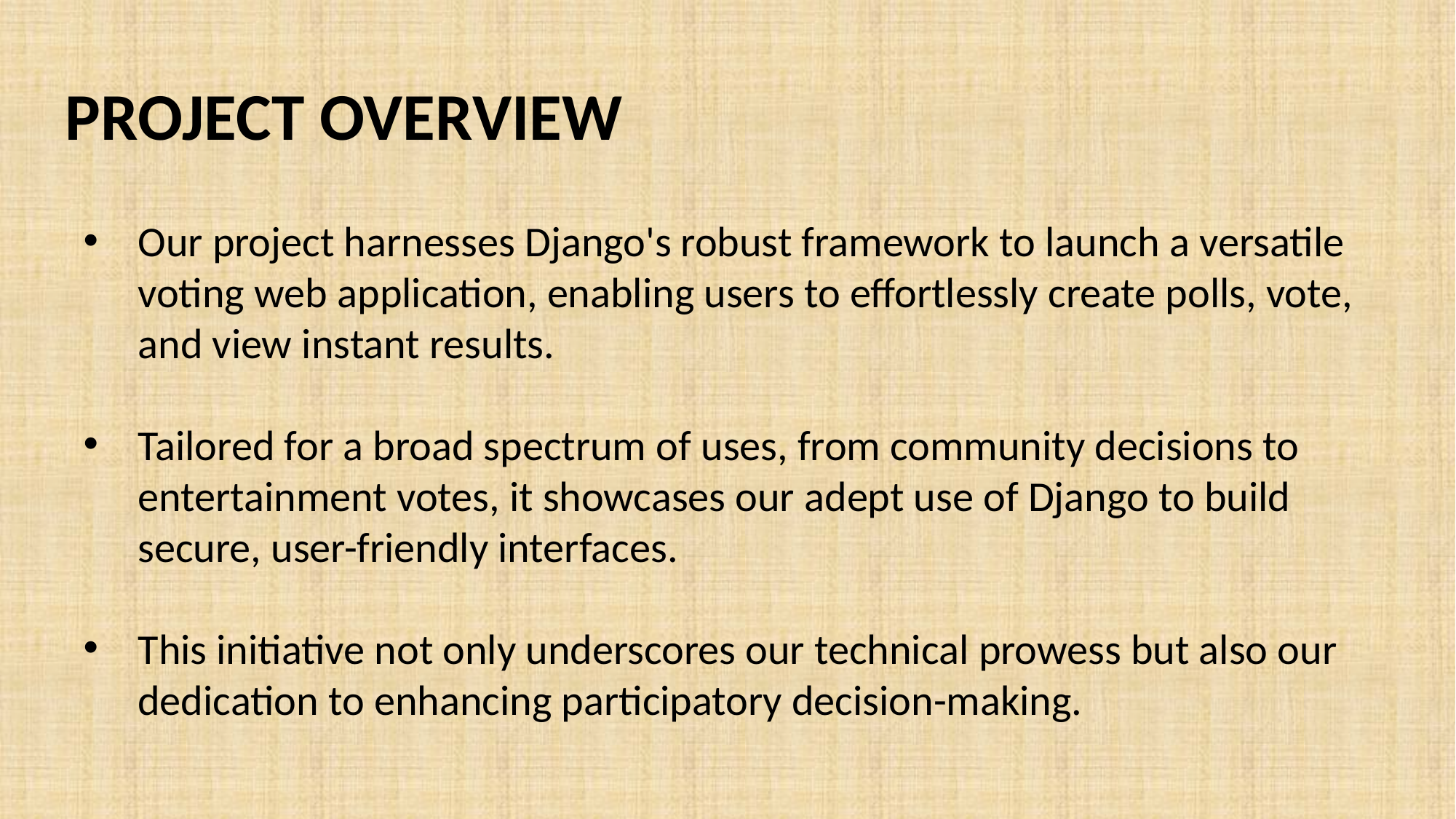

PROJECT OVERVIEW
Our project harnesses Django's robust framework to launch a versatile voting web application, enabling users to effortlessly create polls, vote, and view instant results.

Tailored for a broad spectrum of uses, from community decisions to entertainment votes, it showcases our adept use of Django to build secure, user-friendly interfaces.

This initiative not only underscores our technical prowess but also our dedication to enhancing participatory decision-making.